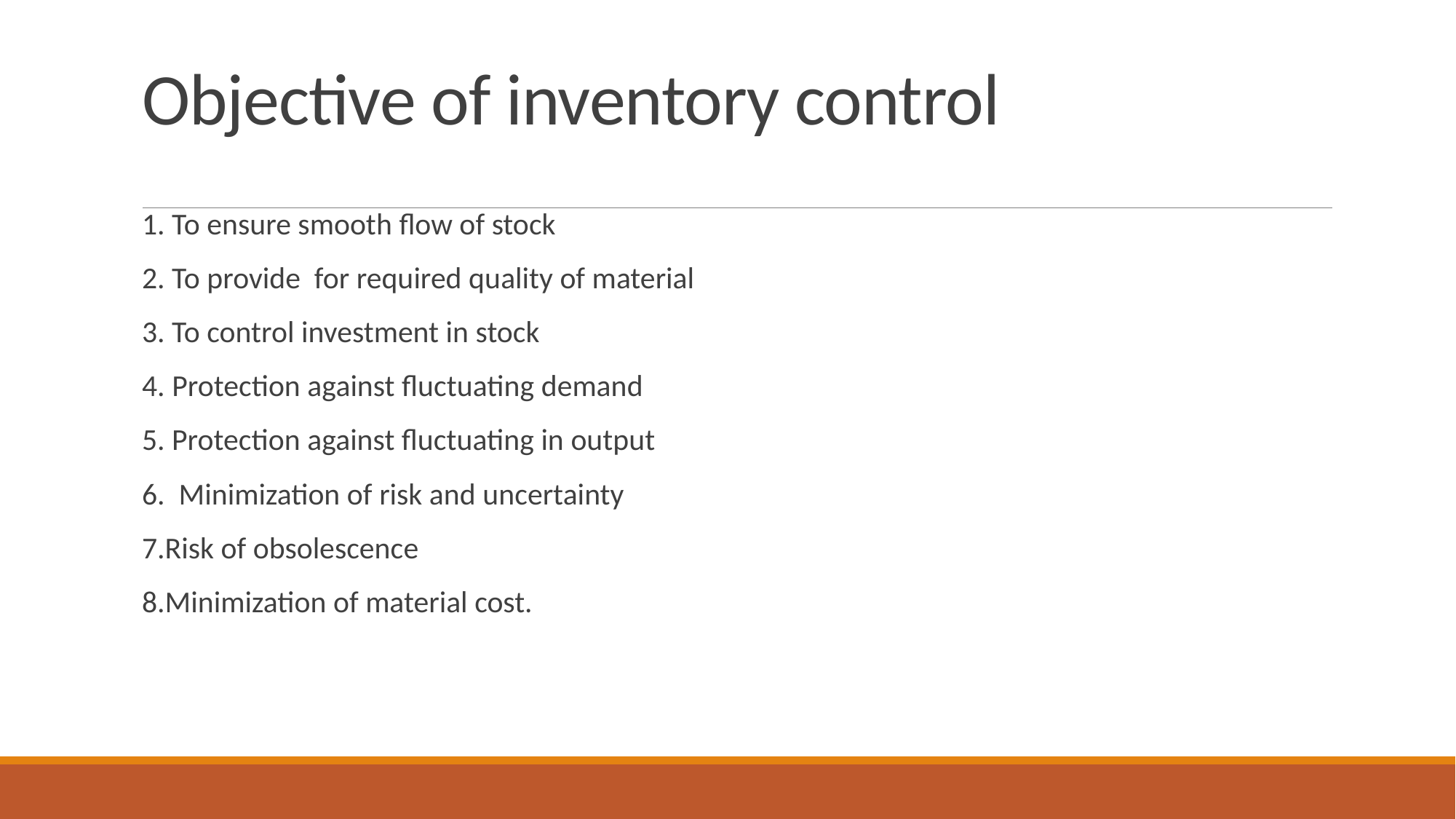

# Objective of inventory control

1. To ensure smooth flow of stock
2. To provide  for required quality of material
3. To control investment in stock
4. Protection against fluctuating demand
5. Protection against fluctuating in output
6.  Minimization of risk and uncertainty
7.Risk of obsolescence
8.Minimization of material cost.